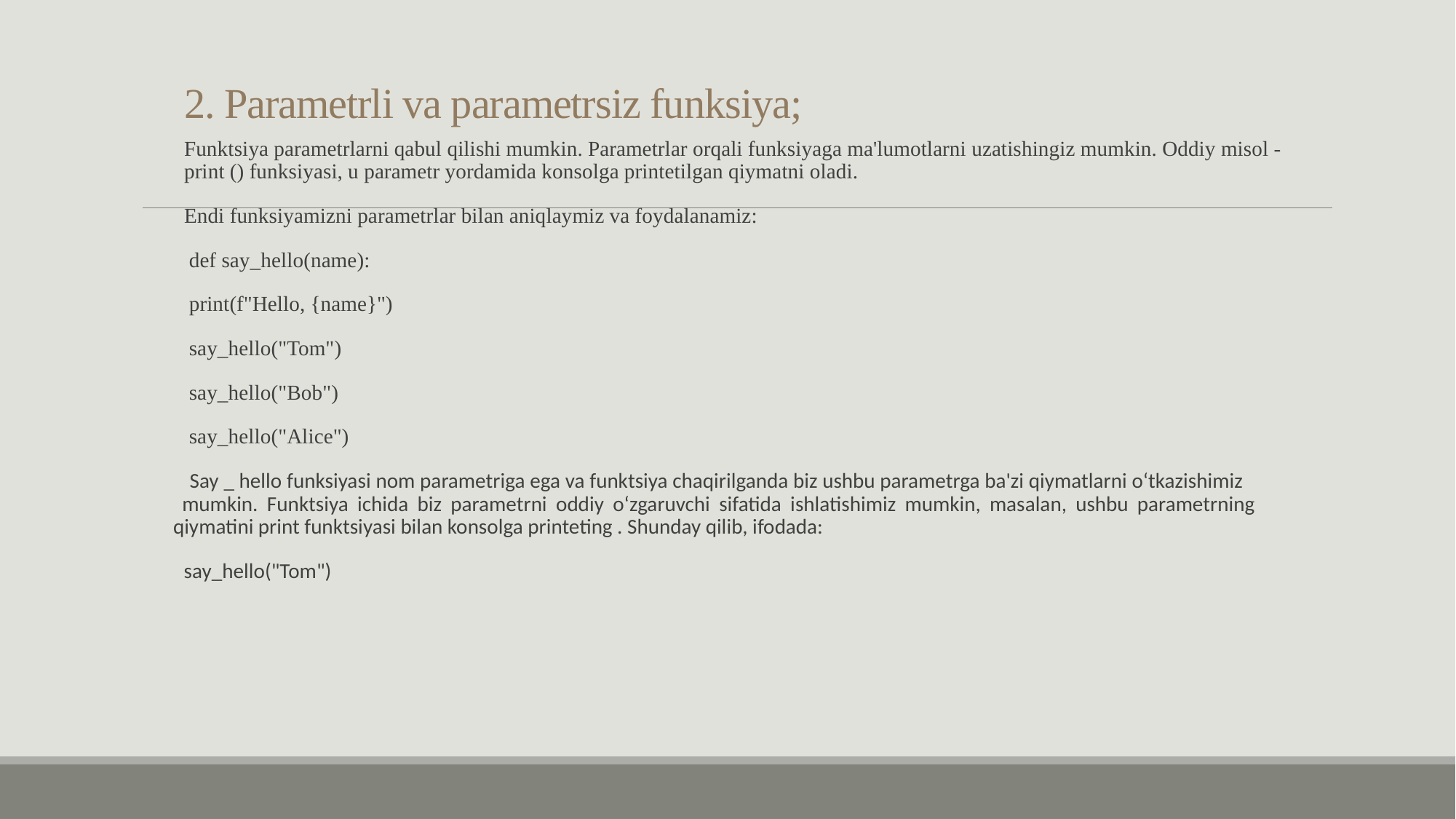

# 2. Parametrli va parametrsiz funksiya;
Funktsiya parametrlarni qabul qilishi mumkin. Parametrlar orqali funksiyaga ma'lumotlarni uzatishingiz mumkin. Oddiy misol - print () funksiyasi, u parametr yordamida konsolga printetilgan qiymatni oladi.
Endi funksiyamizni parametrlar bilan aniqlaymiz va foydalanamiz:
   def say_hello(name):
   print(f"Hello, {name}")
   say_hello("Tom")
   say_hello("Bob")
   say_hello("Alice")
   Say _ hello funksiyasi nom parametriga ega va funktsiya chaqirilganda biz ushbu parametrga ba'zi qiymatlarni o‘tkazishimiz          mumkin. Funktsiya ichida biz parametrni oddiy o‘zgaruvchi sifatida ishlatishimiz mumkin, masalan, ushbu parametrning    qiymatini print funktsiyasi bilan konsolga printeting . Shunday qilib, ifodada:
  say_hello("Tom")